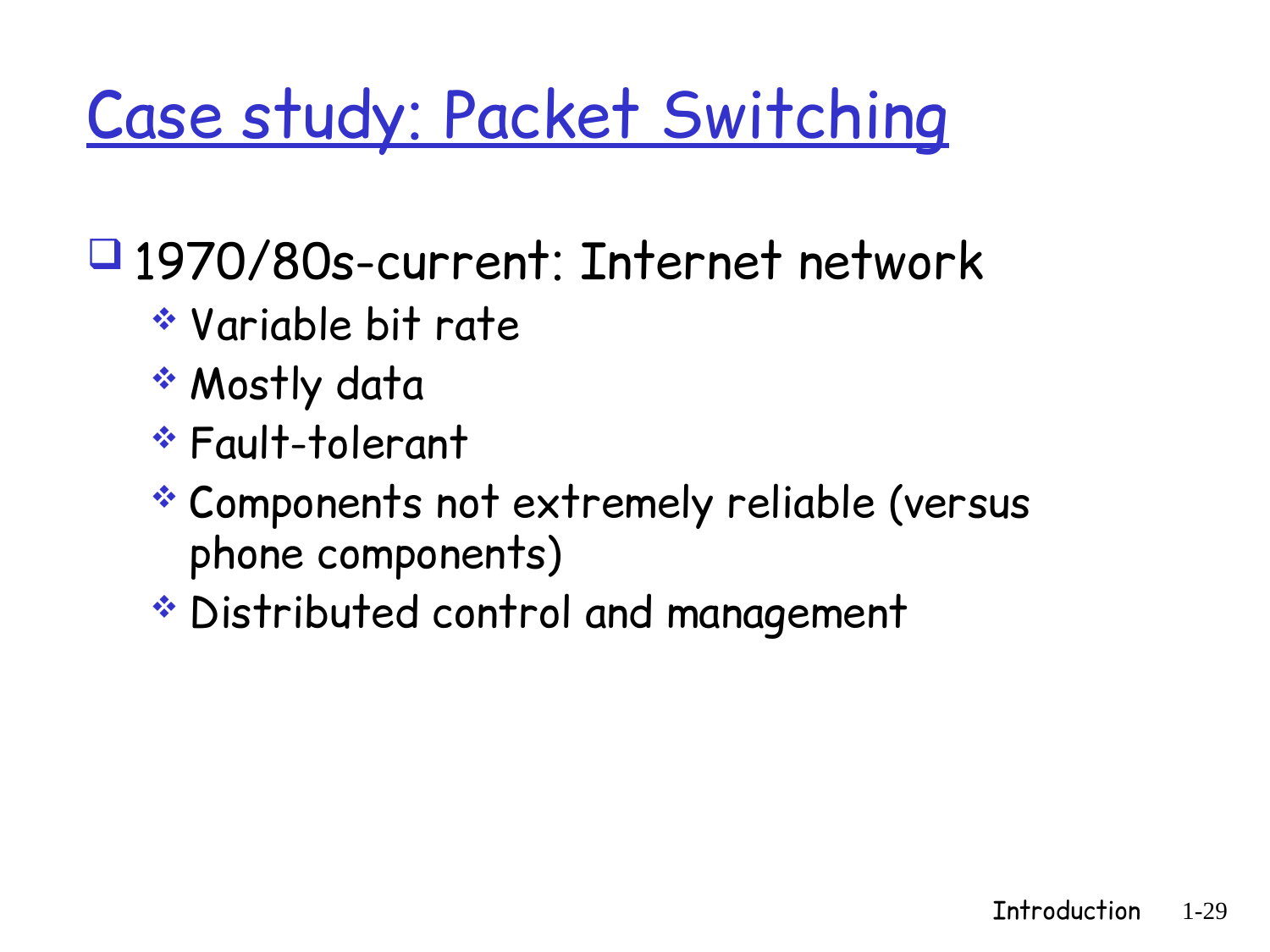

# Case study: Packet Switching
1970/80s-current: Internet network
Variable bit rate
Mostly data
Fault-tolerant
Components not extremely reliable (versus phone components)
Distributed control and management
 Introduction
1-29